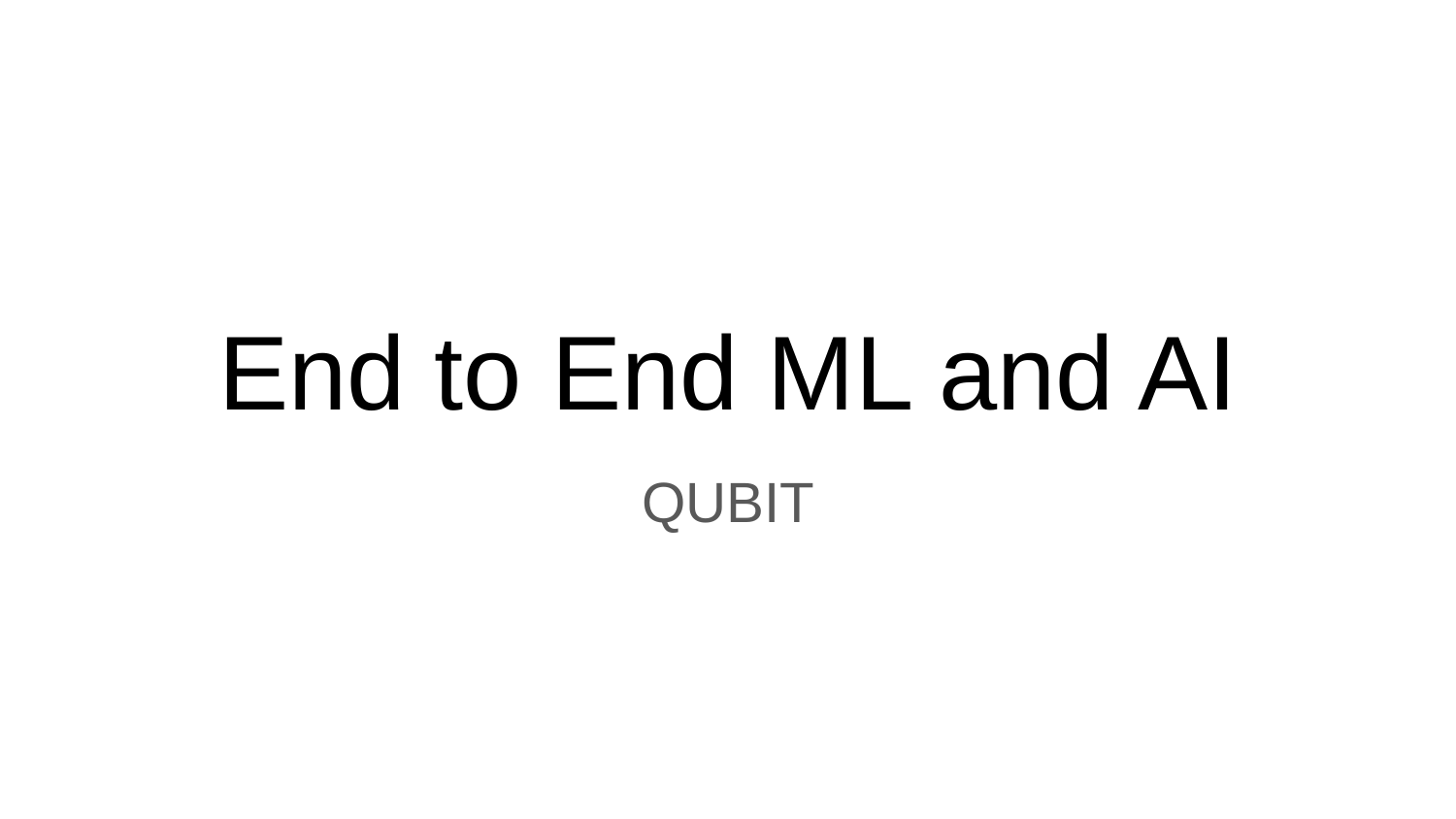

# End to End ML and AI
QUBIT